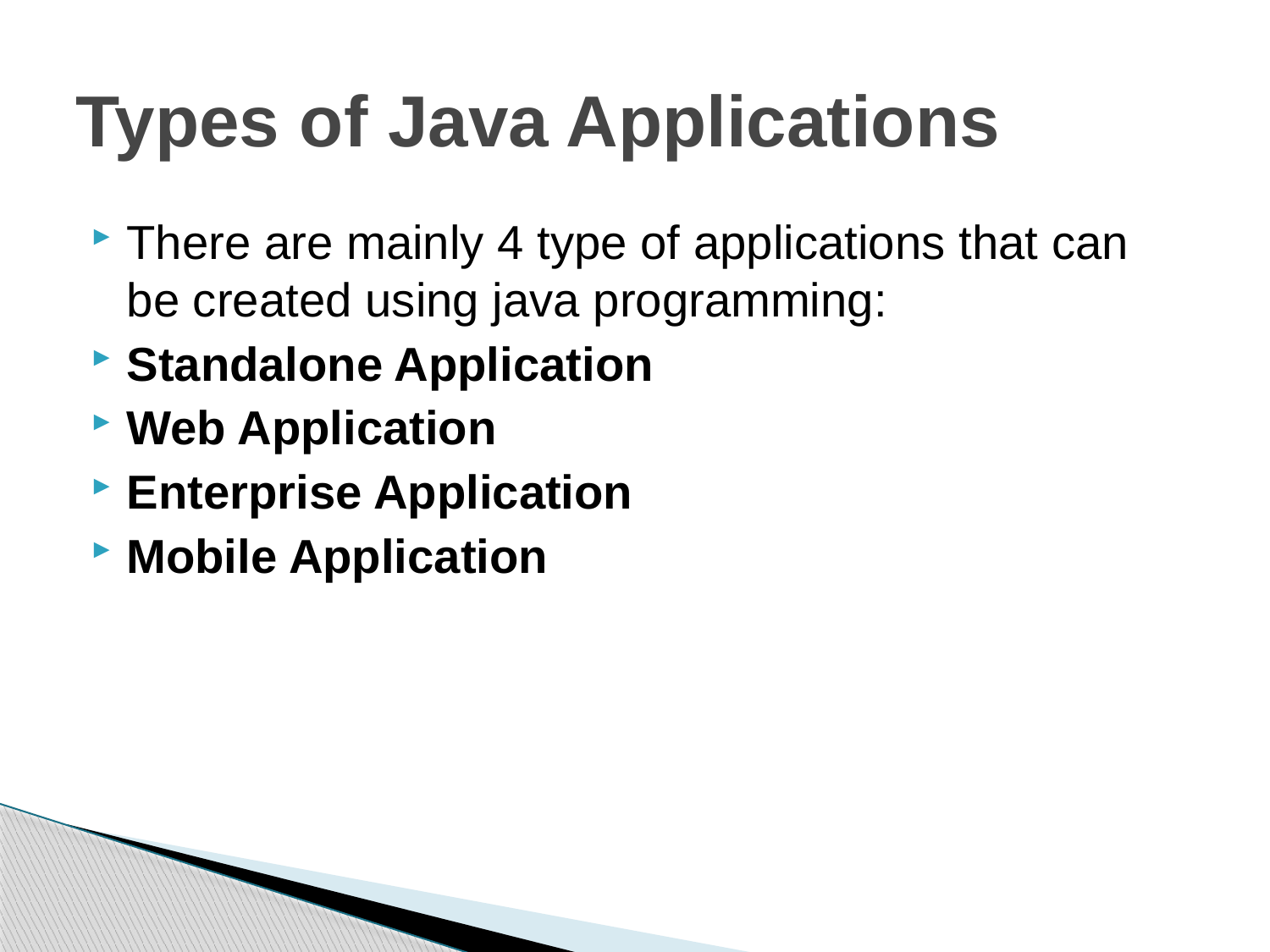

# Types of Java Applications
There are mainly 4 type of applications that can be created using java programming:
Standalone Application
Web Application
Enterprise Application
Mobile Application